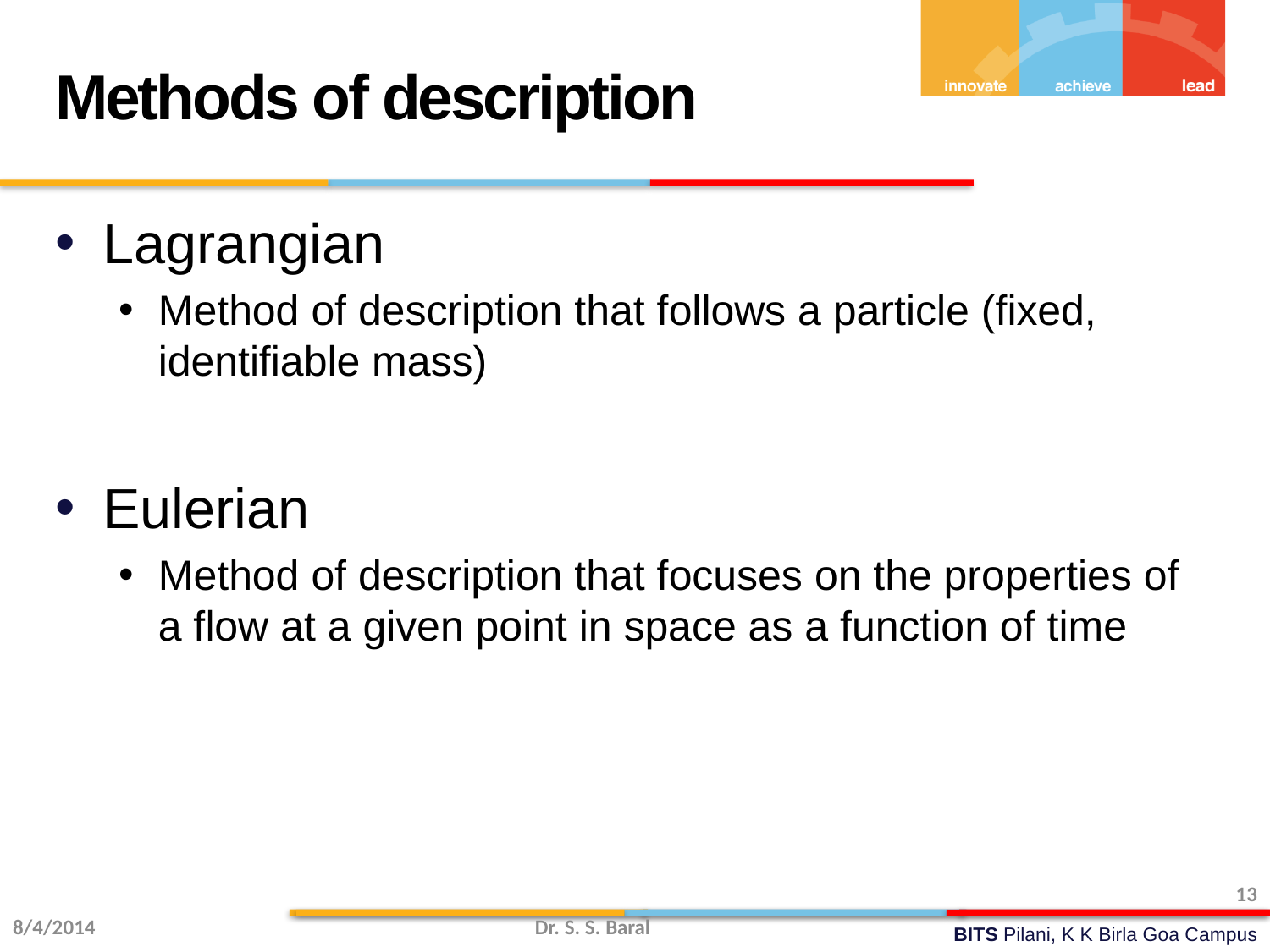

Methods of description
Lagrangian
Method of description that follows a particle (fixed, identifiable mass)

Eulerian
Method of description that focuses on the properties of a flow at a given point in space as a function of time
13
8/4/2014
Dr. S. S. Baral